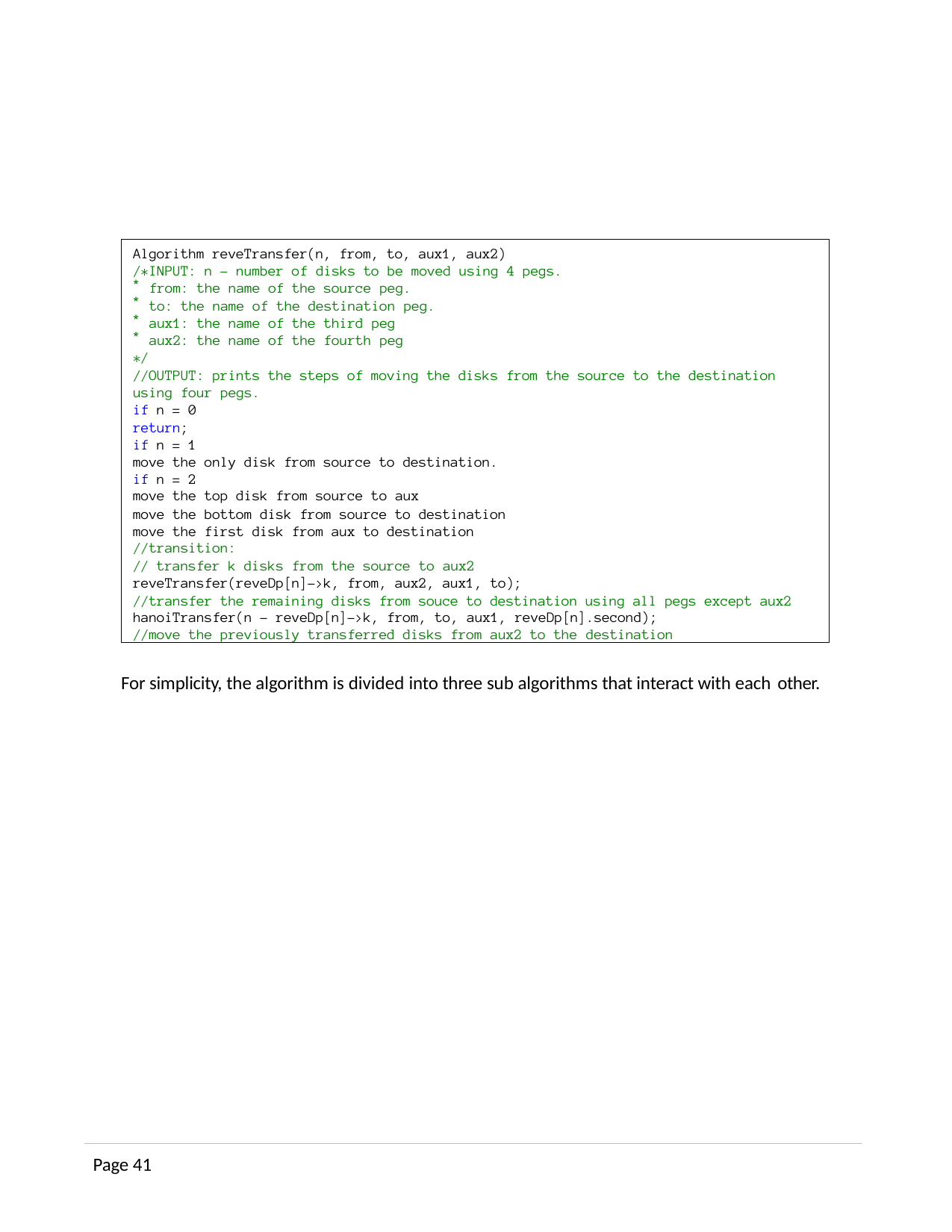

Algorithm reveTransfer(n, from, to, aux1, aux2)
/*INPUT: n - number of disks to be moved using 4 pegs.
from: the name of the source peg.
to: the name of the destination peg.
aux1: the name of the third peg
aux2: the name of the fourth peg
*/
//OUTPUT: prints the steps of moving the disks from the source to the destination  using four pegs.
if n = 0
return;  if n = 1
move the only disk from source to destination.  if n = 2
move the top disk from source to aux
move the bottom disk from source to destination  move the first disk from aux to destination
//transition:
// transfer k disks from the source to aux2  reveTransfer(reveDp[n]->k, from, aux2, aux1, to);
//transfer the remaining disks from souce to destination using all pegs except aux2  hanoiTransfer(n - reveDp[n]->k, from, to, aux1, reveDp[n].second);
//move the previously transferred disks from aux2 to the destination
For simplicity, the algorithm is divided into three sub algorithms that interact with each other.
Page 41